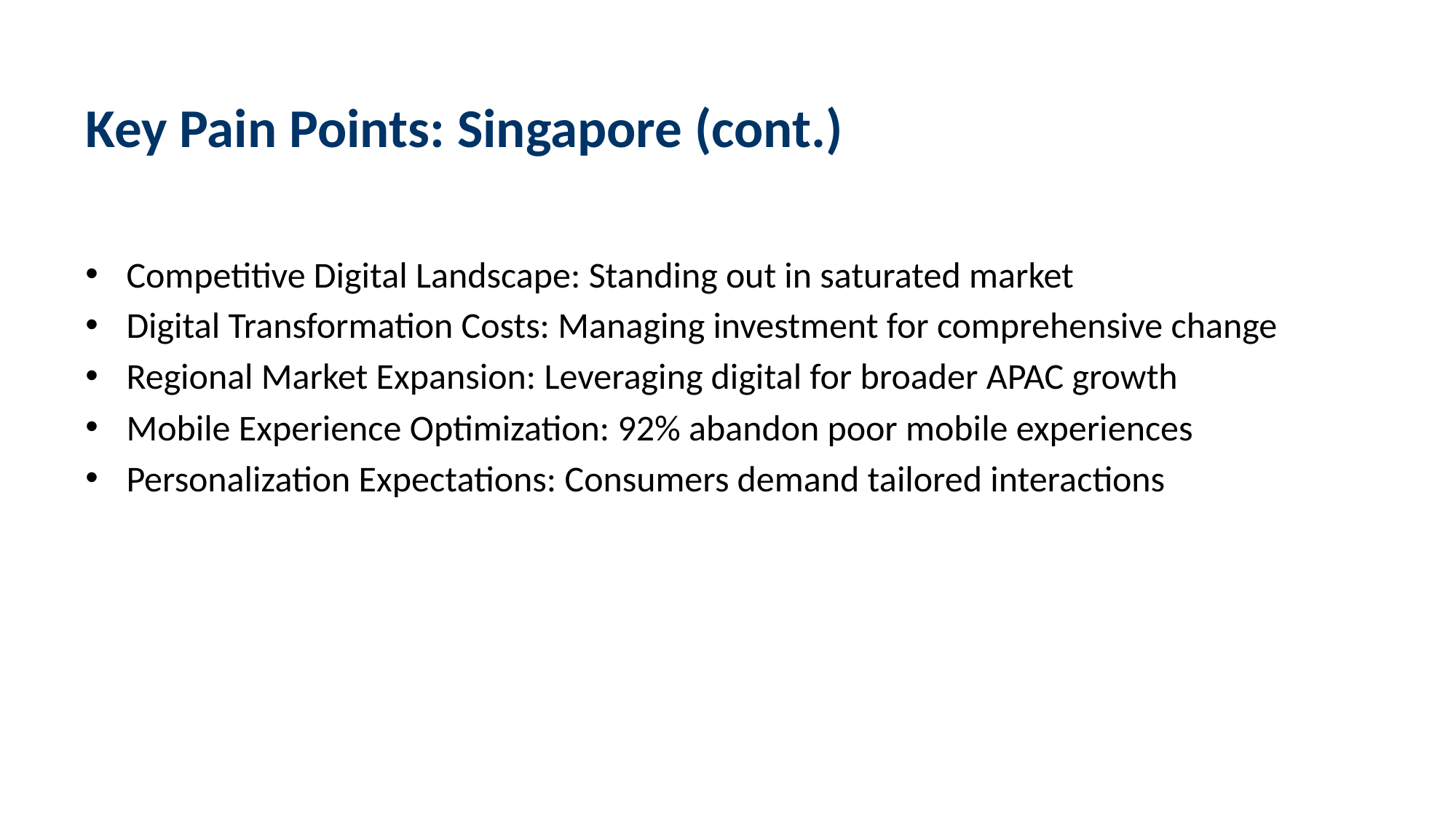

# Key Pain Points: Singapore (cont.)
Competitive Digital Landscape: Standing out in saturated market
Digital Transformation Costs: Managing investment for comprehensive change
Regional Market Expansion: Leveraging digital for broader APAC growth
Mobile Experience Optimization: 92% abandon poor mobile experiences
Personalization Expectations: Consumers demand tailored interactions